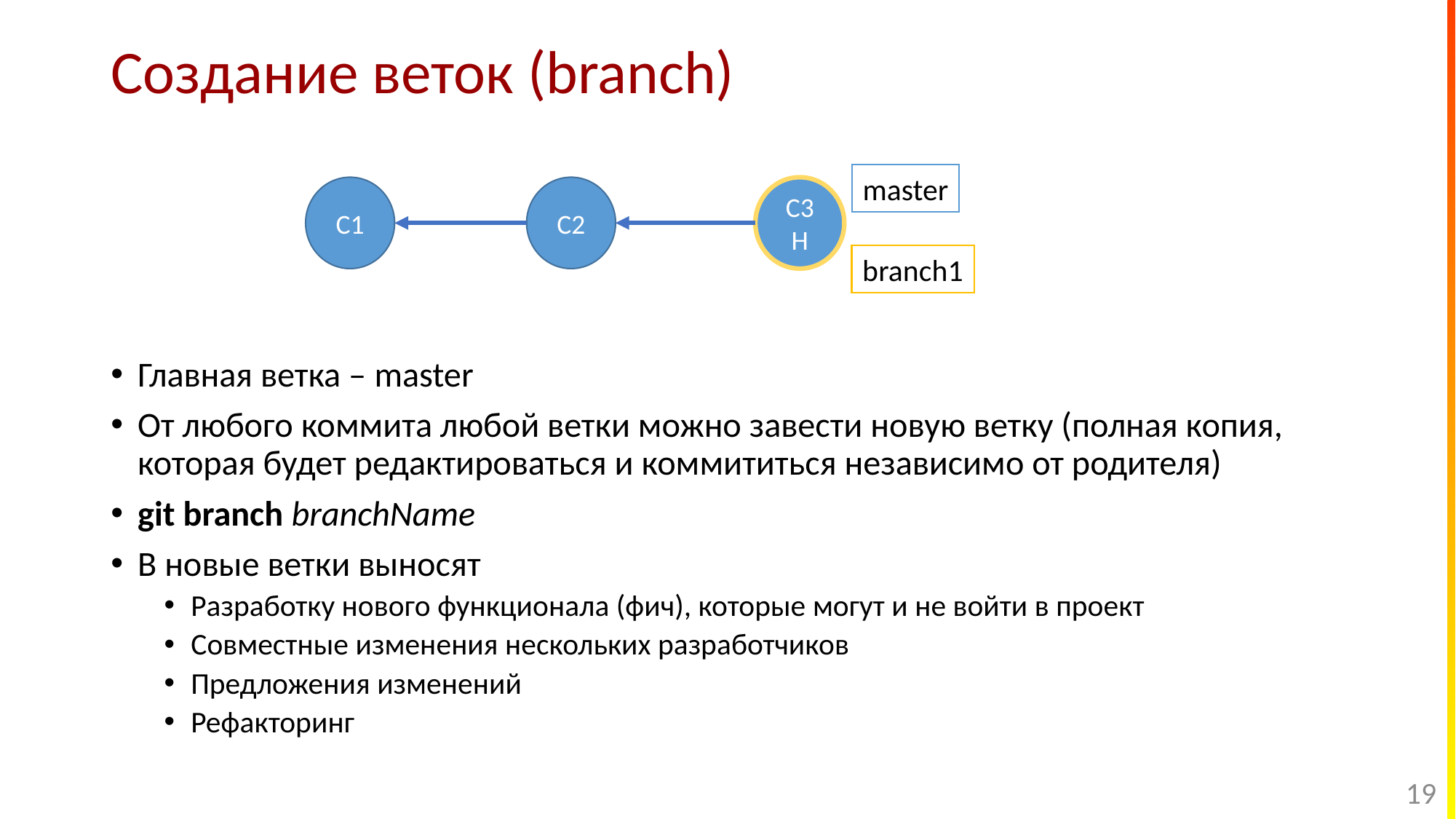

# Создание веток (branch)
master
C2
C3H
C1
branch1
Главная ветка – master
От любого коммита любой ветки можно завести новую ветку (полная копия, которая будет редактироваться и коммититься независимо от родителя)
git branch branchName
В новые ветки выносят
Разработку нового функционала (фич), которые могут и не войти в проект
Совместные изменения нескольких разработчиков
Предложения изменений
Рефакторинг
19